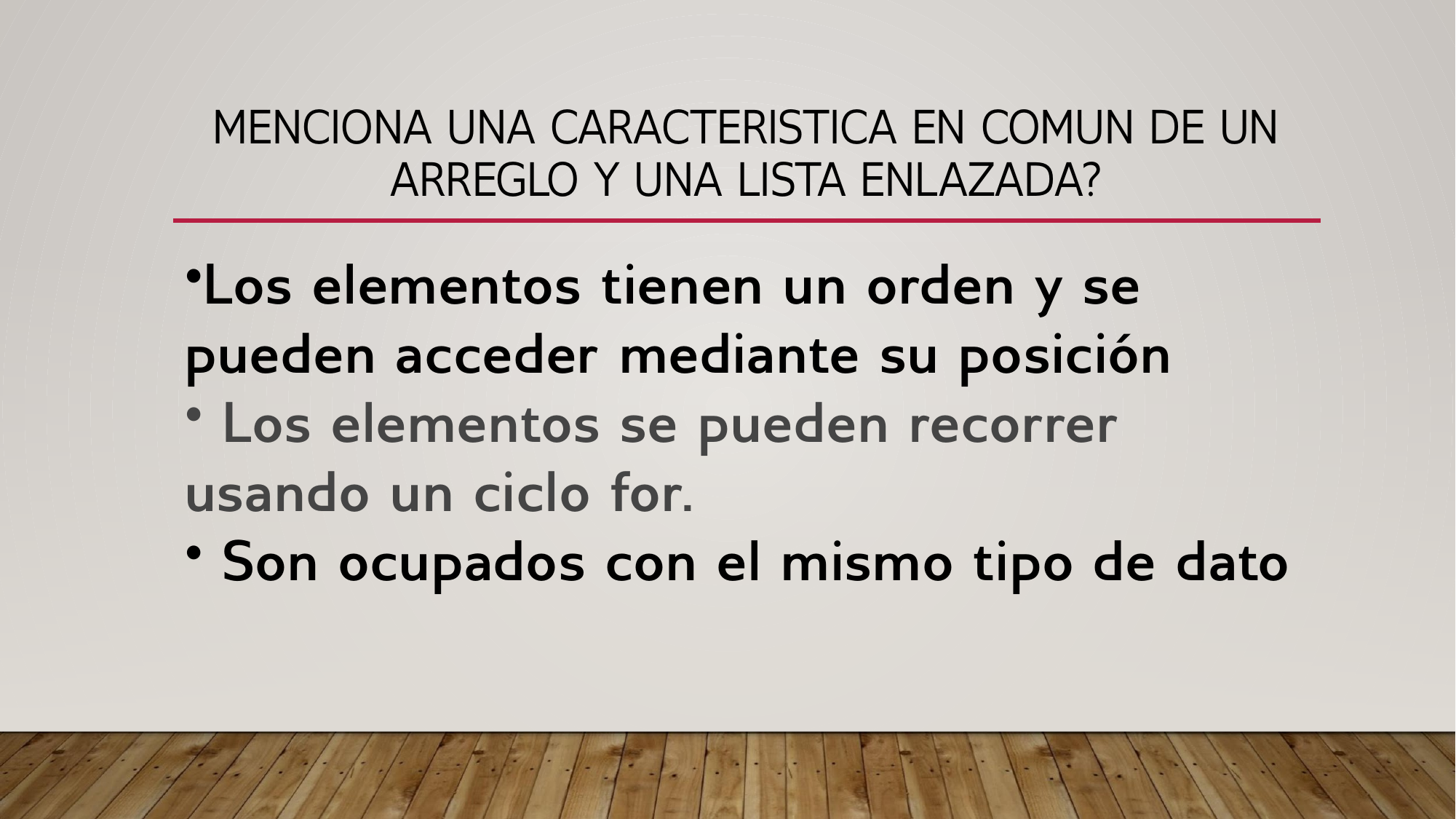

# MENCIONA UNA CARACTERISTICA EN COMUN DE UN ARREGLO Y UNA LISTA ENLAZADA?
Los elementos tienen un orden y se pueden acceder mediante su posición
 Los elementos se pueden recorrer usando un ciclo for.
 Son ocupados con el mismo tipo de dato